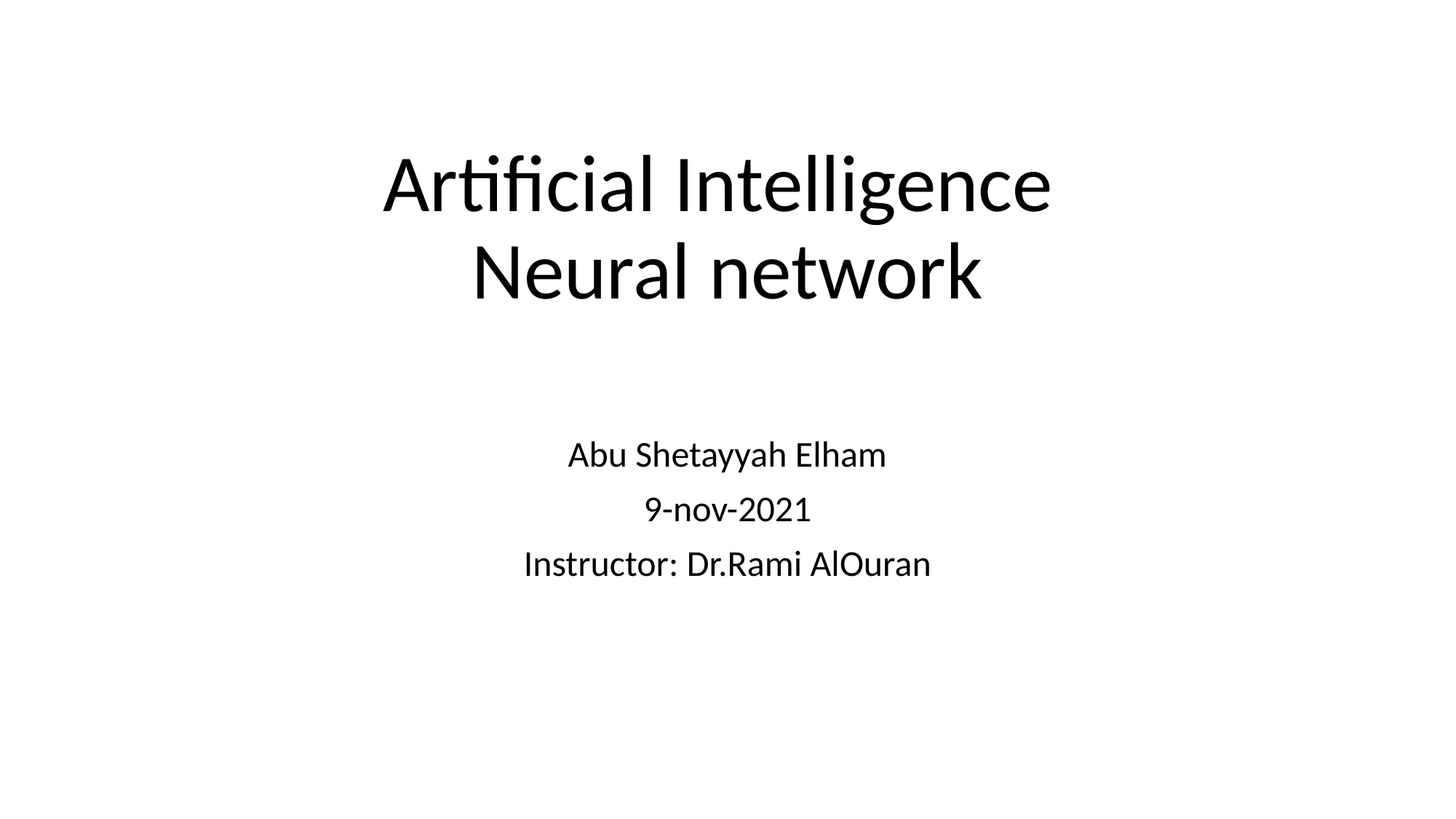

# Artificial Intelligence Neural network
Abu Shetayyah Elham
9-nov-2021
Instructor: Dr.Rami AlOuran